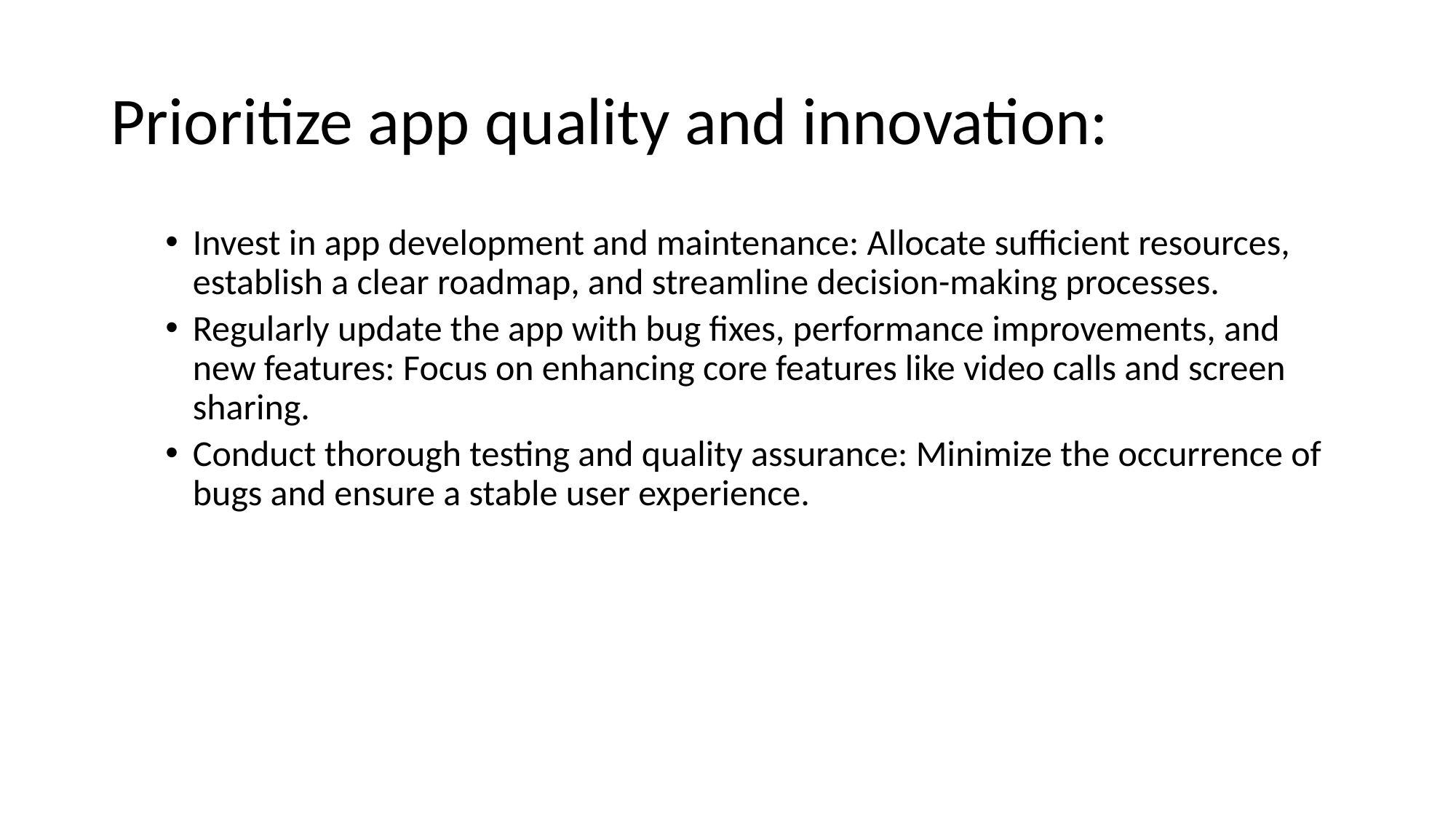

# Prioritize app quality and innovation:
Invest in app development and maintenance: Allocate sufficient resources, establish a clear roadmap, and streamline decision-making processes.
Regularly update the app with bug fixes, performance improvements, and new features: Focus on enhancing core features like video calls and screen sharing.
Conduct thorough testing and quality assurance: Minimize the occurrence of bugs and ensure a stable user experience.